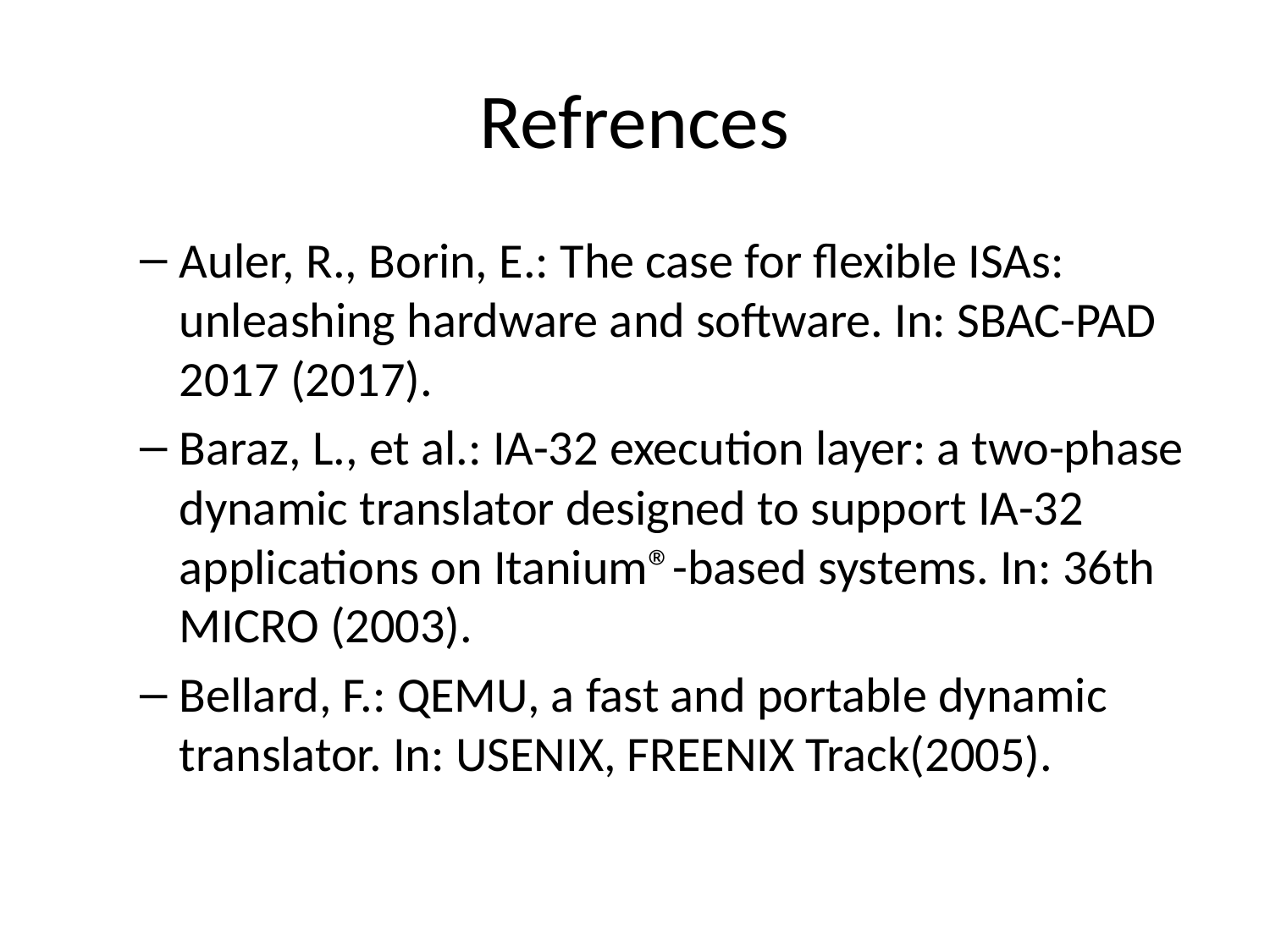

# Refrences
Auler, R., Borin, E.: The case for flexible ISAs: unleashing hardware and software. In: SBAC-PAD 2017 (2017).
Baraz, L., et al.: IA-32 execution layer: a two-phase dynamic translator designed to support IA-32 applications on Itanium®-based systems. In: 36th MICRO (2003).
Bellard, F.: QEMU, a fast and portable dynamic translator. In: USENIX, FREENIX Track(2005).